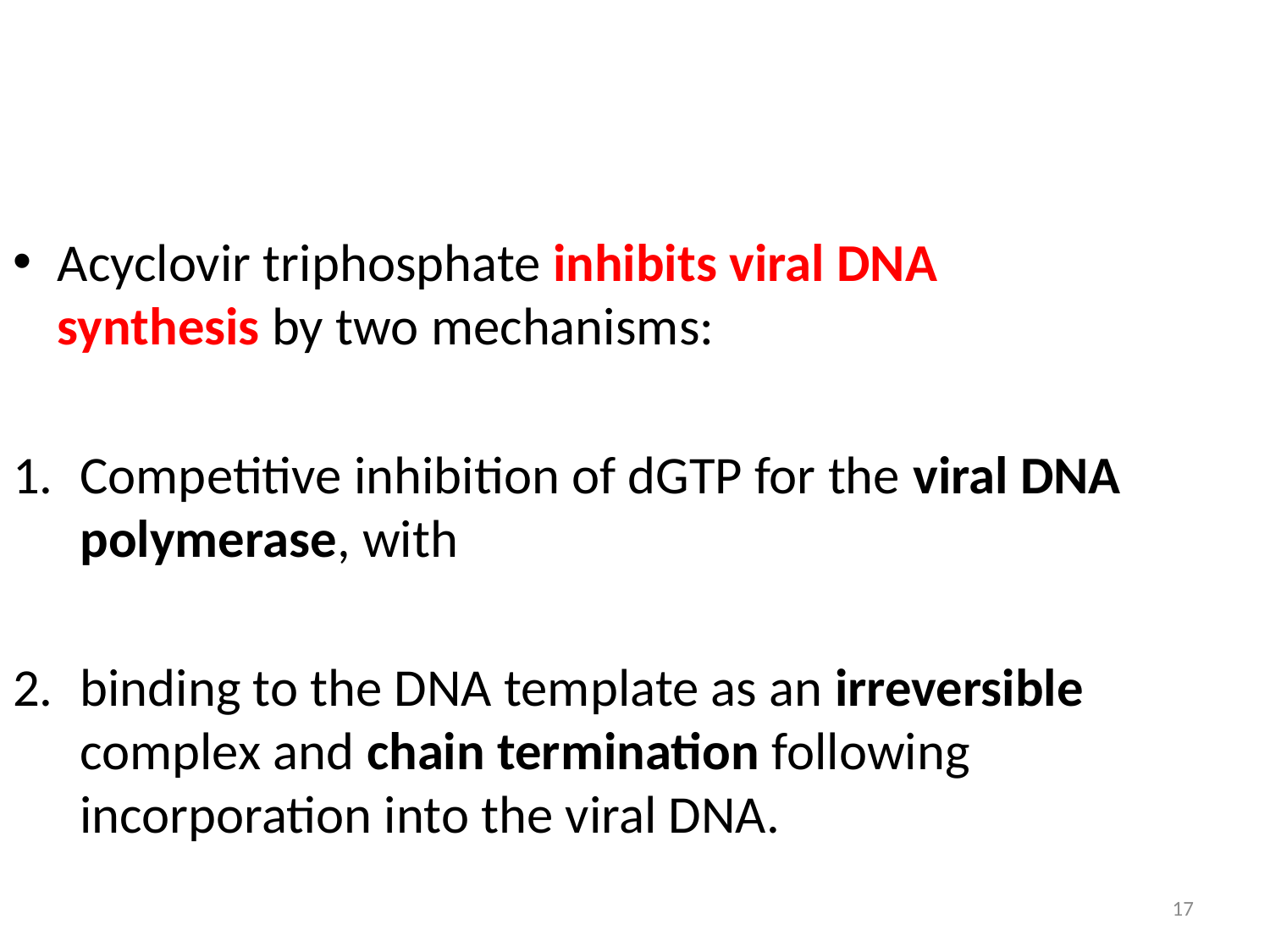

Acyclovir triphosphate inhibits viral DNA synthesis by two mechanisms:

Competitive inhibition of dGTP for the viral DNA polymerase, with

binding to the DNA template as an irreversible complex and chain termination following incorporation into the viral DNA.
17